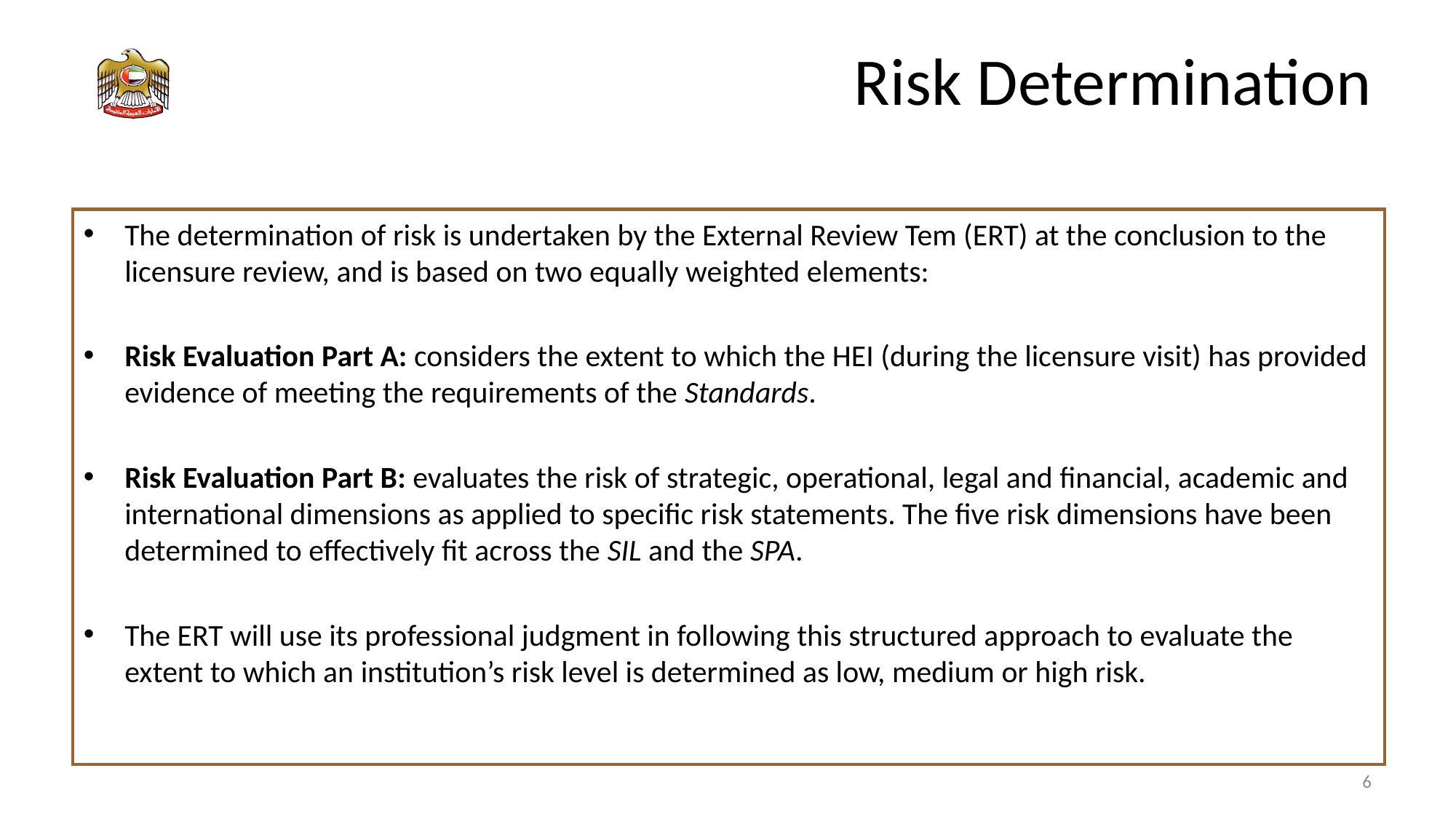

# Risk Determination
The determination of risk is undertaken by the External Review Tem (ERT) at the conclusion to the licensure review, and is based on two equally weighted elements:

Risk Evaluation Part A: considers the extent to which the HEI (during the licensure visit) has provided evidence of meeting the requirements of the Standards.

Risk Evaluation Part B: evaluates the risk of strategic, operational, legal and financial, academic and international dimensions as applied to specific risk statements. The five risk dimensions have been determined to effectively fit across the SIL and the SPA.

The ERT will use its professional judgment in following this structured approach to evaluate the extent to which an institution’s risk level is determined as low, medium or high risk.

6